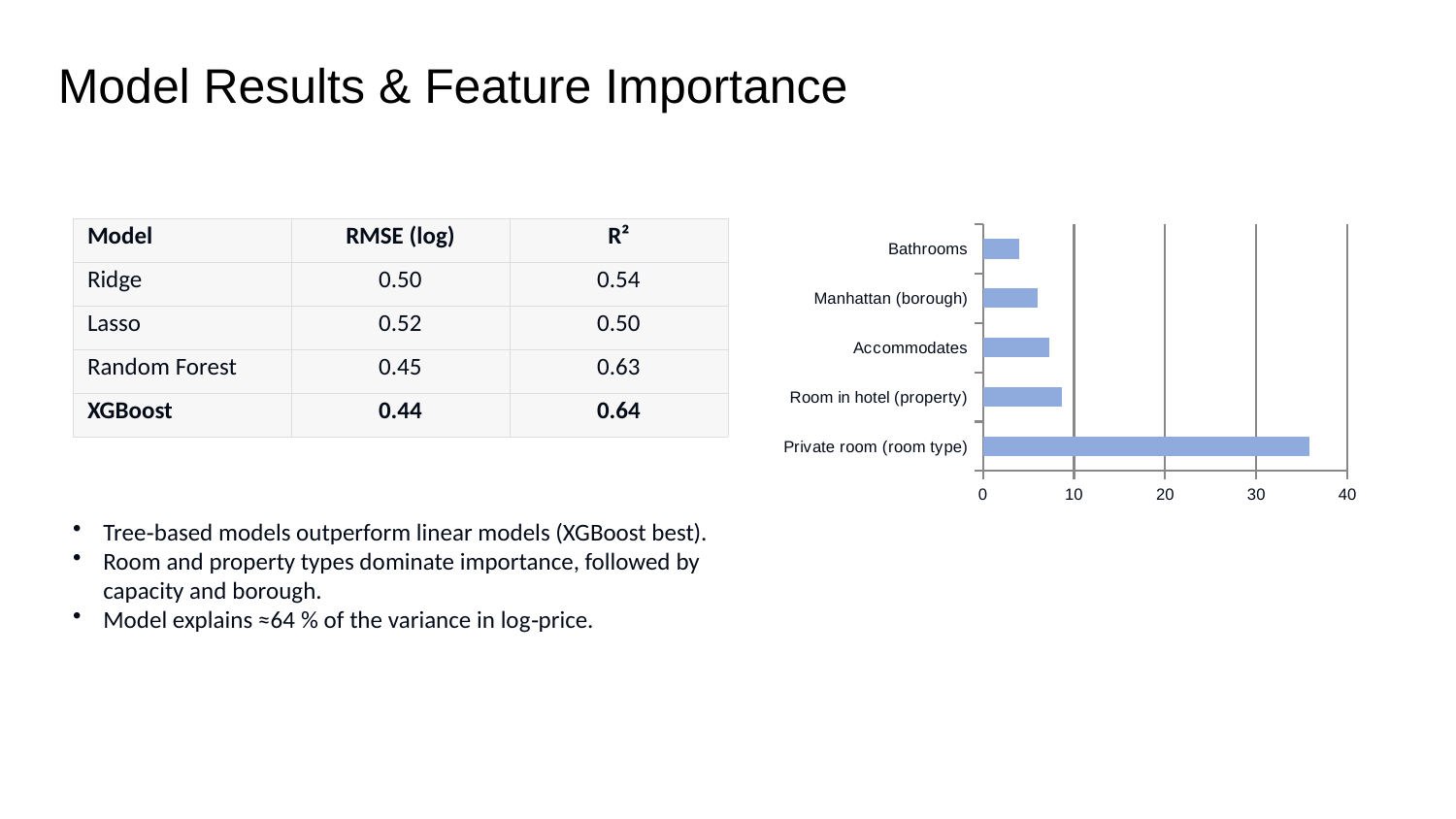

Model Results & Feature Importance
| Model | RMSE (log) | R² |
| --- | --- | --- |
| Ridge | 0.50 | 0.54 |
| Lasso | 0.52 | 0.50 |
| Random Forest | 0.45 | 0.63 |
| XGBoost | 0.44 | 0.64 |

### Chart

| Category | Importance |
|---|---|
| Private room (room type) | 35.8 |
| Room in hotel (property) | 8.7 |
| Accommodates | 7.3 |
| Manhattan (borough) | 6.0 |
| Bathrooms | 4.0 |
Tree‑based models outperform linear models (XGBoost best).
Room and property types dominate importance, followed by capacity and borough.
Model explains ≈64 % of the variance in log‑price.